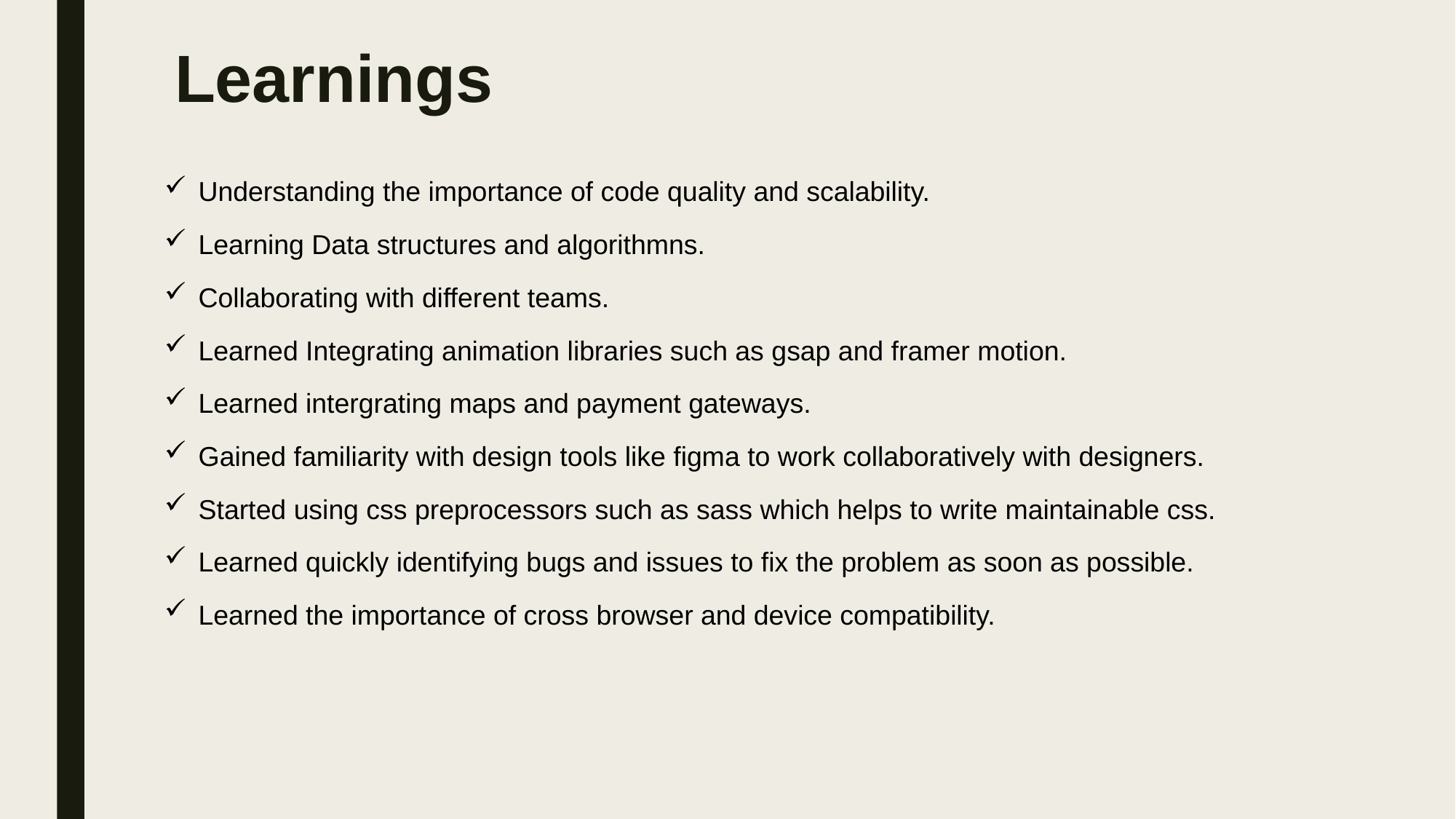

# Learnings
Understanding the importance of code quality and scalability.
Learning Data structures and algorithmns.
Collaborating with different teams.
Learned Integrating animation libraries such as gsap and framer motion.
Learned intergrating maps and payment gateways.
Gained familiarity with design tools like figma to work collaboratively with designers.
Started using css preprocessors such as sass which helps to write maintainable css.
Learned quickly identifying bugs and issues to fix the problem as soon as possible.
Learned the importance of cross browser and device compatibility.